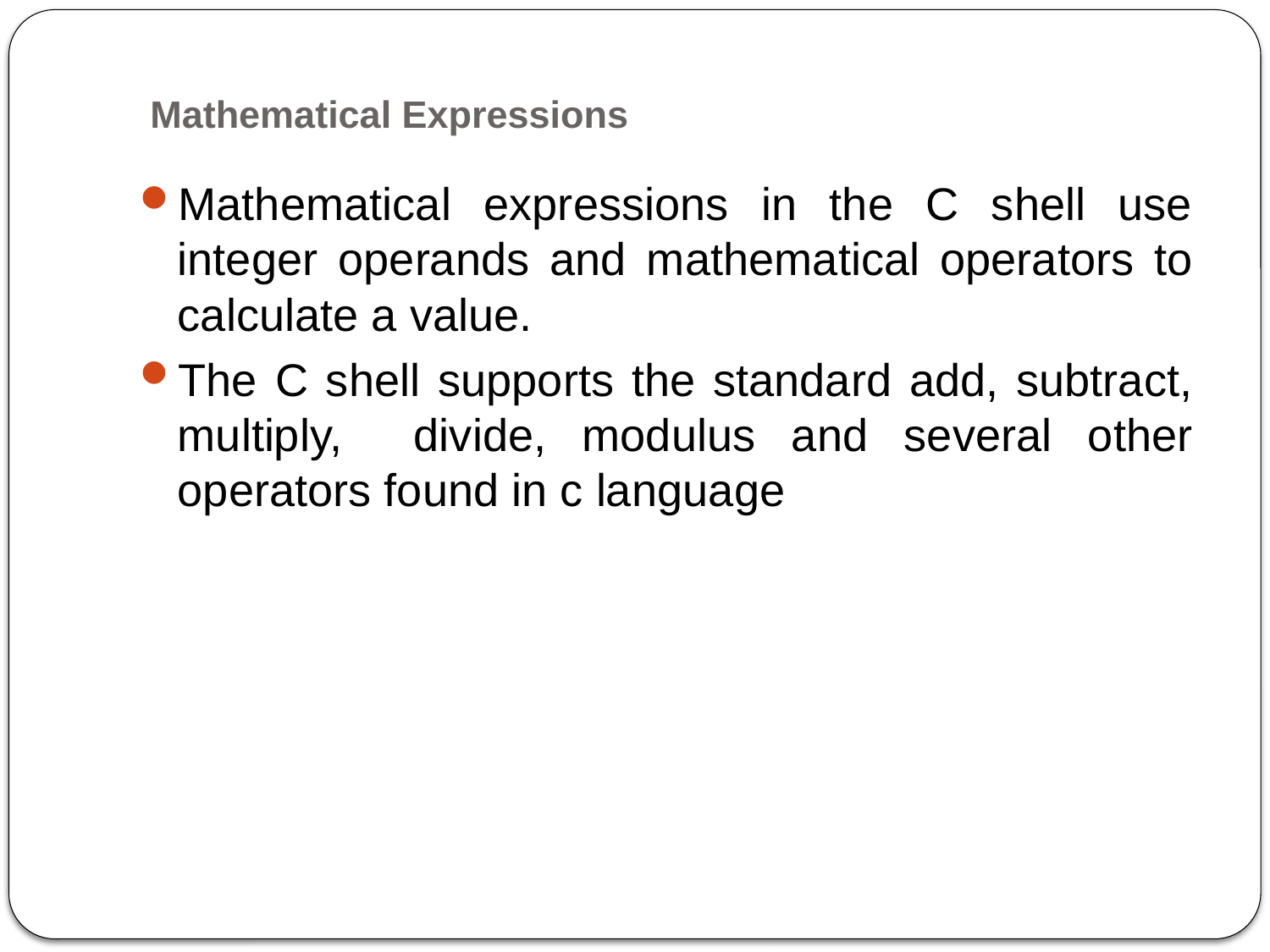

# Mathematical Expressions
Mathematical expressions in the C shell use integer operands and mathematical operators to calculate a value.
The C shell supports the standard add, subtract, multiply,  divide, modulus and several other operators found in c language